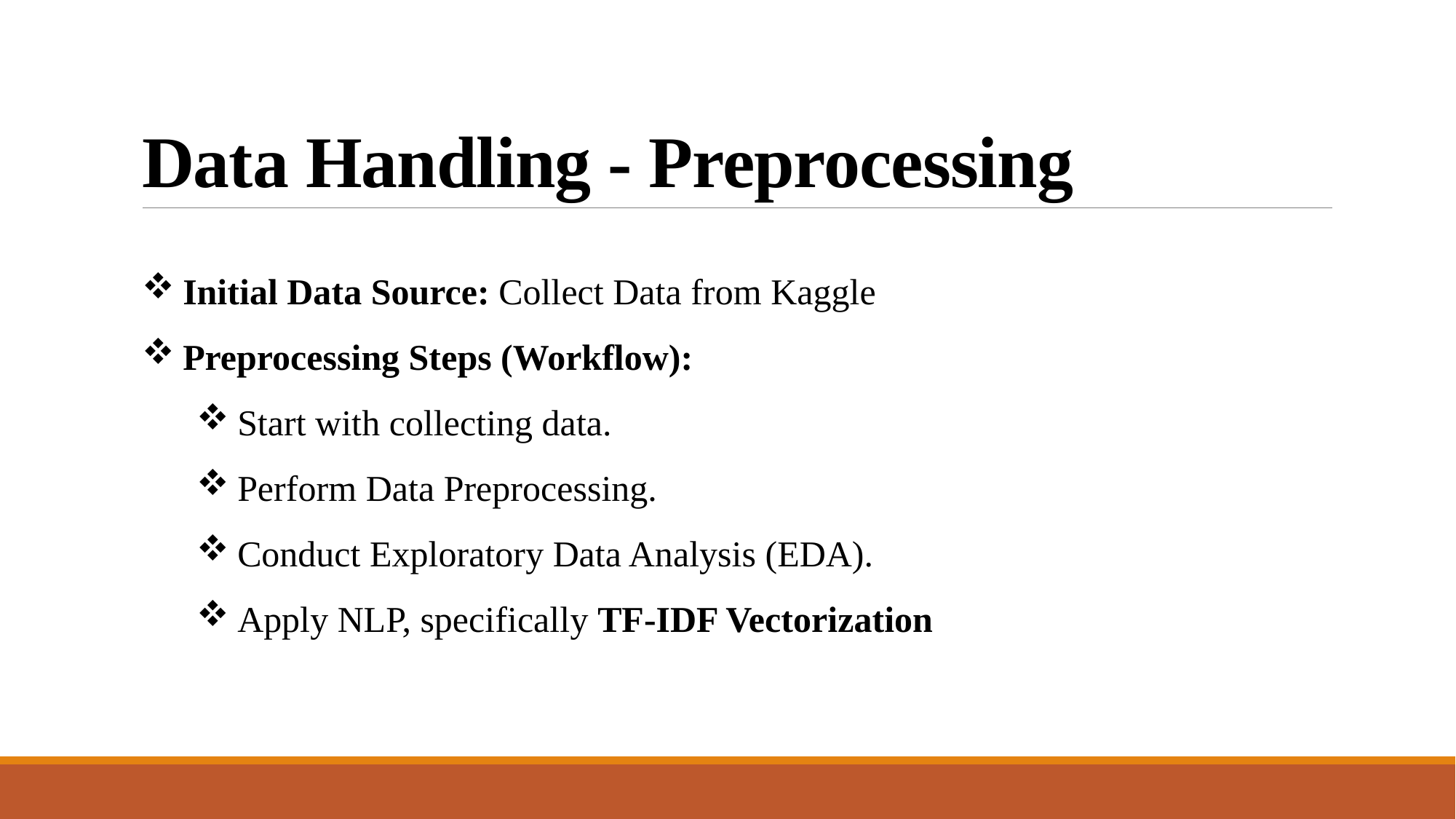

# Data Handling - Preprocessing
Initial Data Source: Collect Data from Kaggle
Preprocessing Steps (Workflow):
Start with collecting data.
Perform Data Preprocessing.
Conduct Exploratory Data Analysis (EDA).
Apply NLP, specifically TF-IDF Vectorization